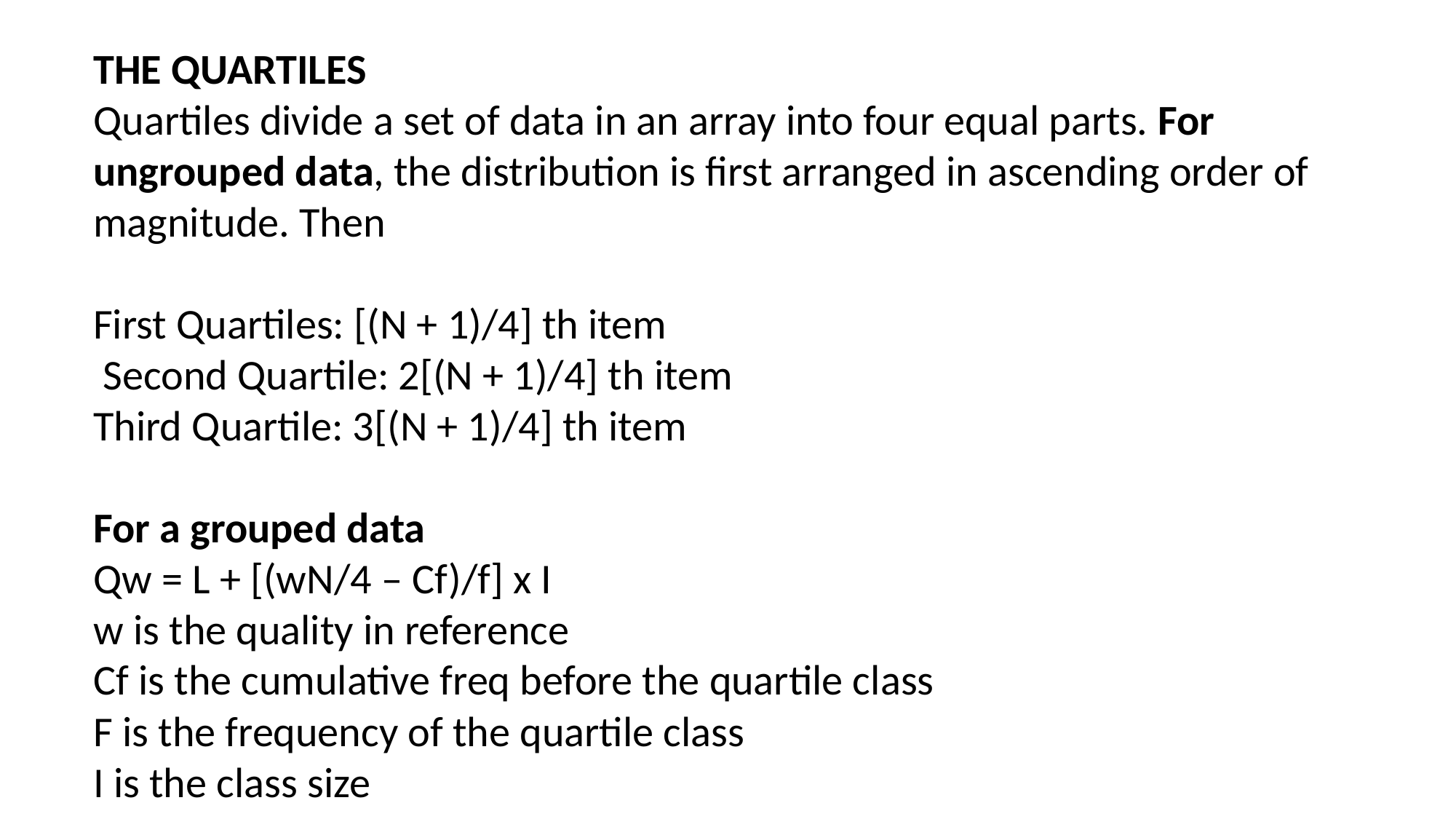

THE QUARTILES
Quartiles divide a set of data in an array into four equal parts. For ungrouped data, the distribution is first arranged in ascending order of magnitude. Then

First Quartiles: [(N + 1)/4] th item
 Second Quartile: 2[(N + 1)/4] th item
Third Quartile: 3[(N + 1)/4] th item

For a grouped data
Qw = L + [(wN/4 – Cf)/f] x I
w is the quality in reference
Cf is the cumulative freq before the quartile class
F is the frequency of the quartile class
I is the class size